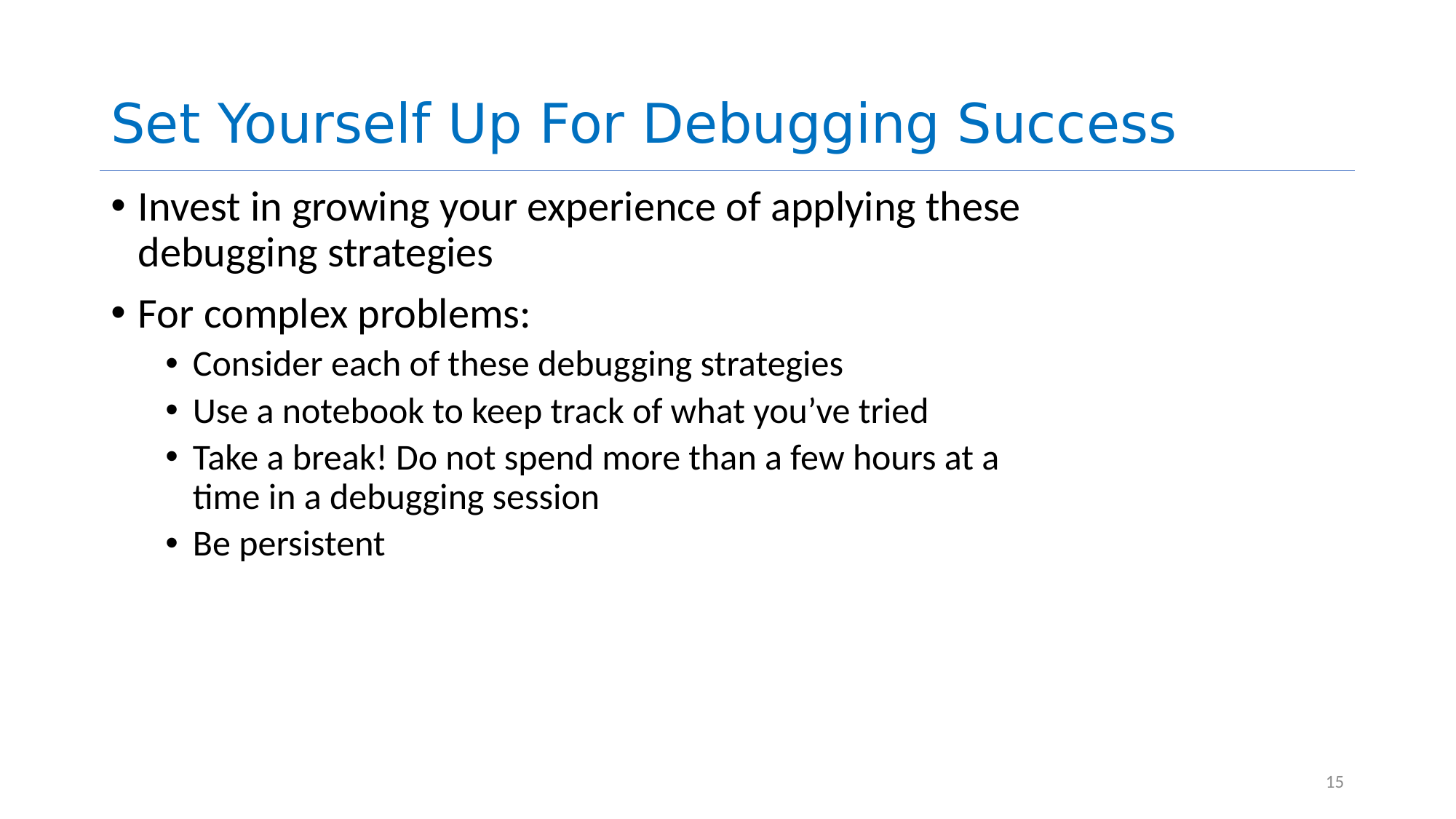

# Set Yourself Up For Debugging Success
Invest in growing your experience of applying these debugging strategies
For complex problems:
Consider each of these debugging strategies
Use a notebook to keep track of what you’ve tried
Take a break! Do not spend more than a few hours at a time in a debugging session
Be persistent
15